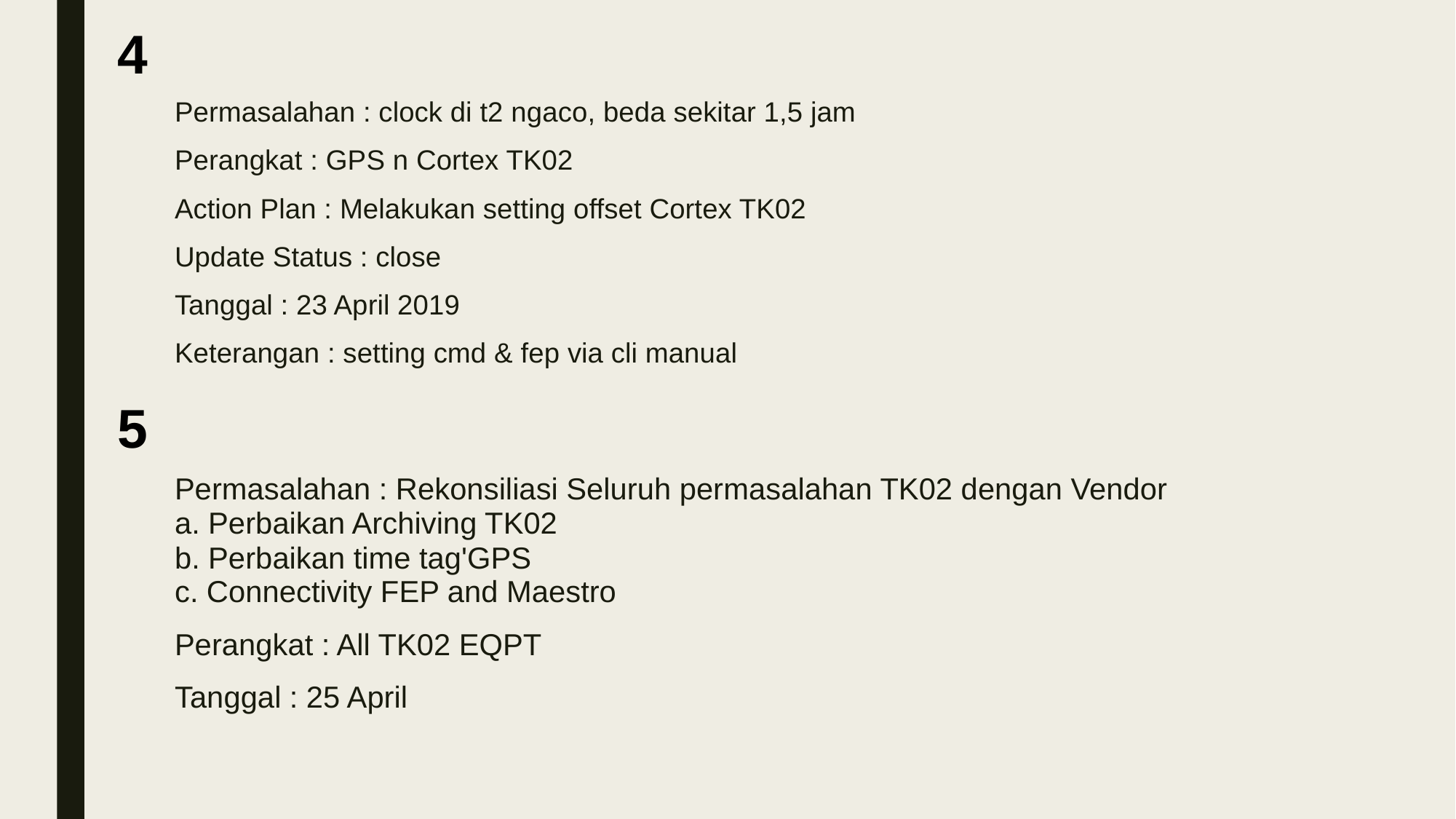

4
Permasalahan : clock di t2 ngaco, beda sekitar 1,5 jam
Perangkat : GPS n Cortex TK02
Action Plan : Melakukan setting offset Cortex TK02
Update Status : close
Tanggal : 23 April 2019
Keterangan : setting cmd & fep via cli manual
5
Permasalahan : Rekonsiliasi Seluruh permasalahan TK02 dengan Vendor
a. Perbaikan Archiving TK02
b. Perbaikan time tag'GPS
c. Connectivity FEP and Maestro
Perangkat : All TK02 EQPT
Tanggal : 25 April